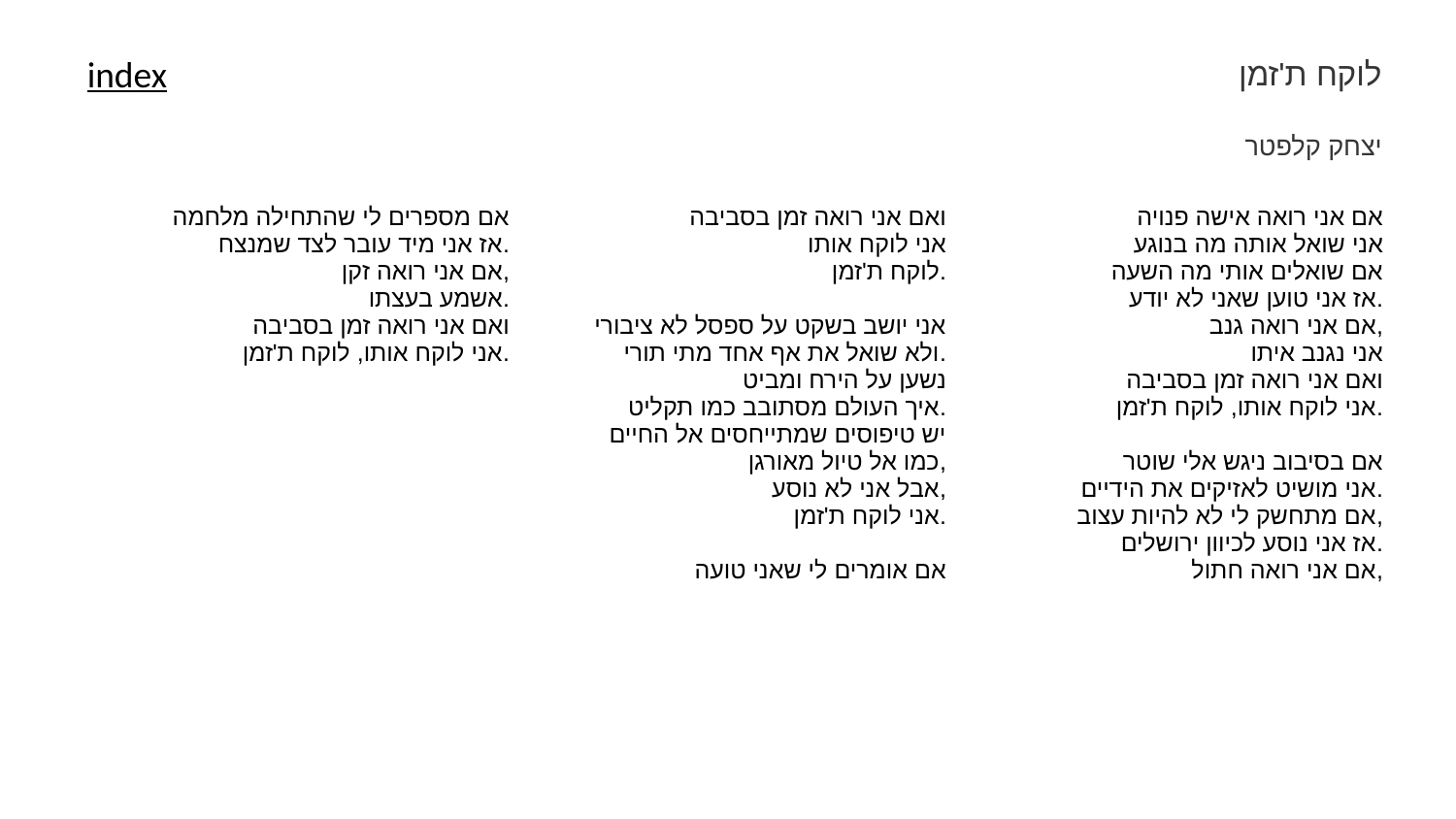

לוקח ת'זמן
index
יצחק קלפטר
| אם מספרים לי שהתחילה מלחמה אז אני מיד עובר לצד שמנצח. אם אני רואה זקן, אשמע בעצתו. ואם אני רואה זמן בסביבה אני לוקח אותו, לוקח ת'זמן. | ואם אני רואה זמן בסביבה אני לוקח אותו לוקח ת'זמן. אני יושב בשקט על ספסל לא ציבורי ולא שואל את אף אחד מתי תורי. נשען על הירח ומביט איך העולם מסתובב כמו תקליט. יש טיפוסים שמתייחסים אל החיים כמו אל טיול מאורגן, אבל אני לא נוסע, אני לוקח ת'זמן. אם אומרים לי שאני טועה | אם אני רואה אישה פנויה אני שואל אותה מה בנוגע אם שואלים אותי מה השעה אז אני טוען שאני לא יודע. אם אני רואה גנב, אני נגנב איתו ואם אני רואה זמן בסביבה אני לוקח אותו, לוקח ת'זמן. אם בסיבוב ניגש אלי שוטר אני מושיט לאזיקים את הידיים. אם מתחשק לי לא להיות עצוב, אז אני נוסע לכיוון ירושלים. אם אני רואה חתול, |
| --- | --- | --- |